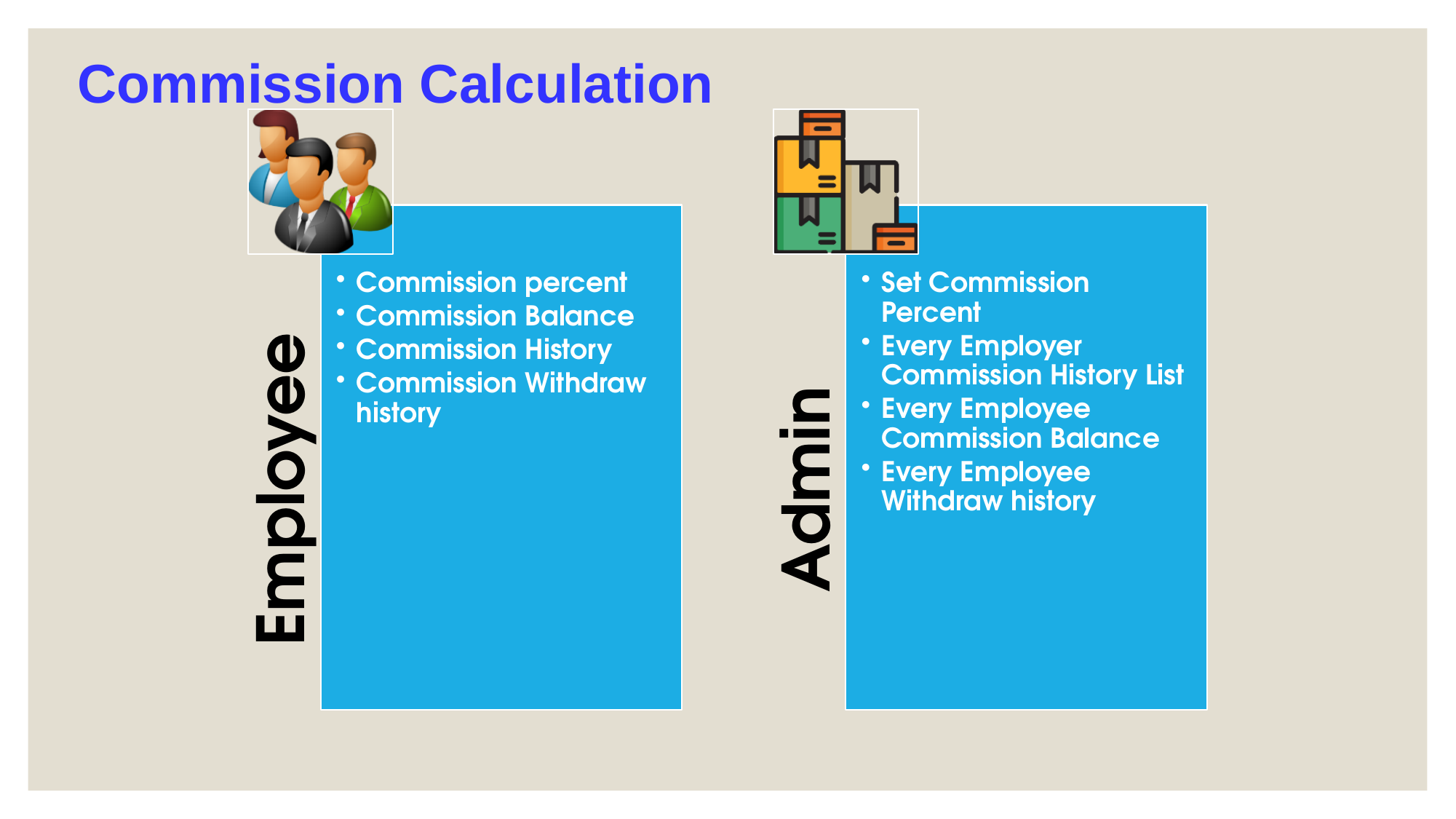

Commission Calculation
Employee
Commission percent
Commission Balance
Commission History
Commission Withdraw history
Admin
Set Commission Percent
Every Employer Commission History List
Every Employee Commission Balance
Every Employee Withdraw history